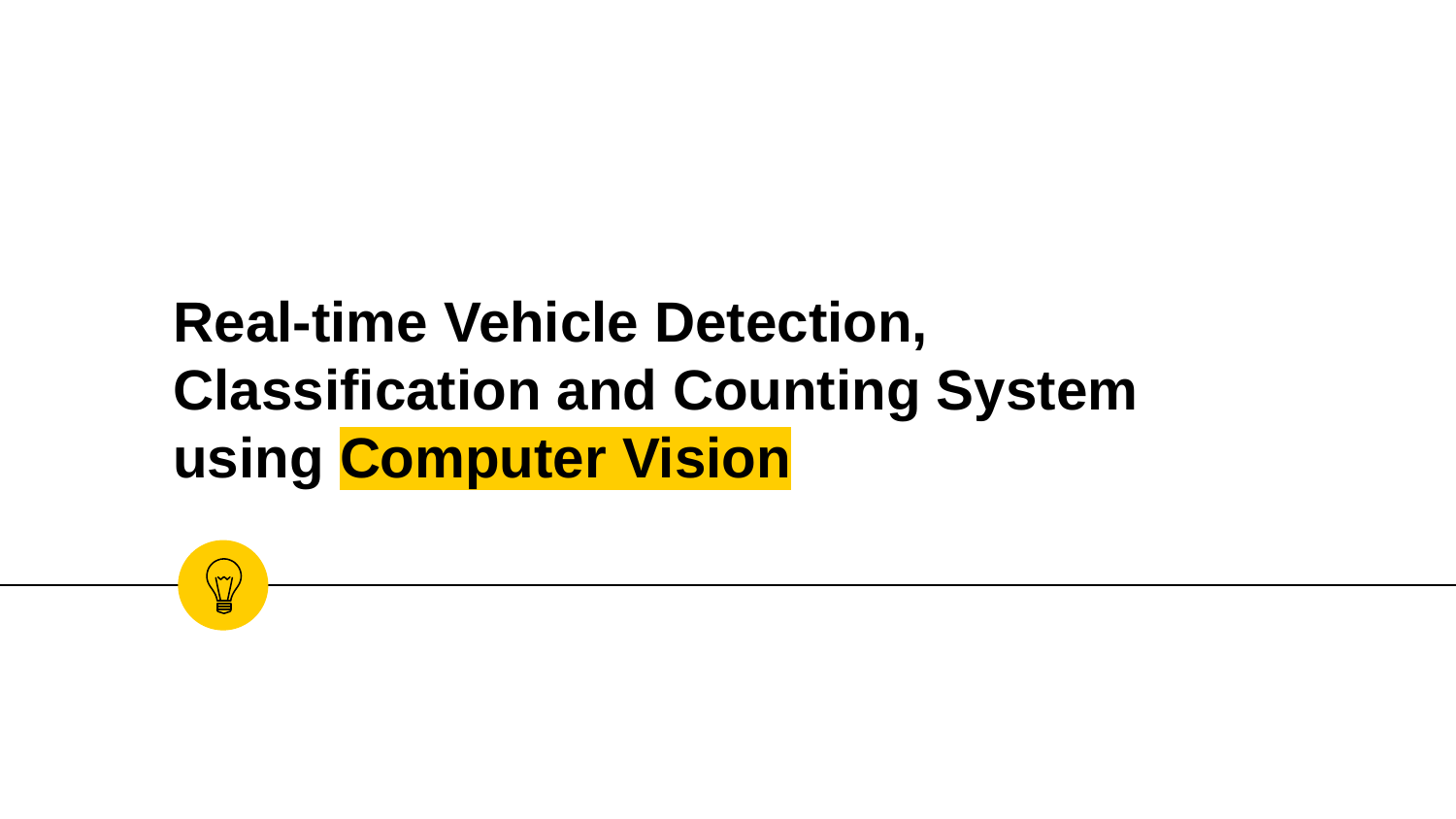

# Real-time Vehicle Detection, Classification and Counting System using Computer Vision